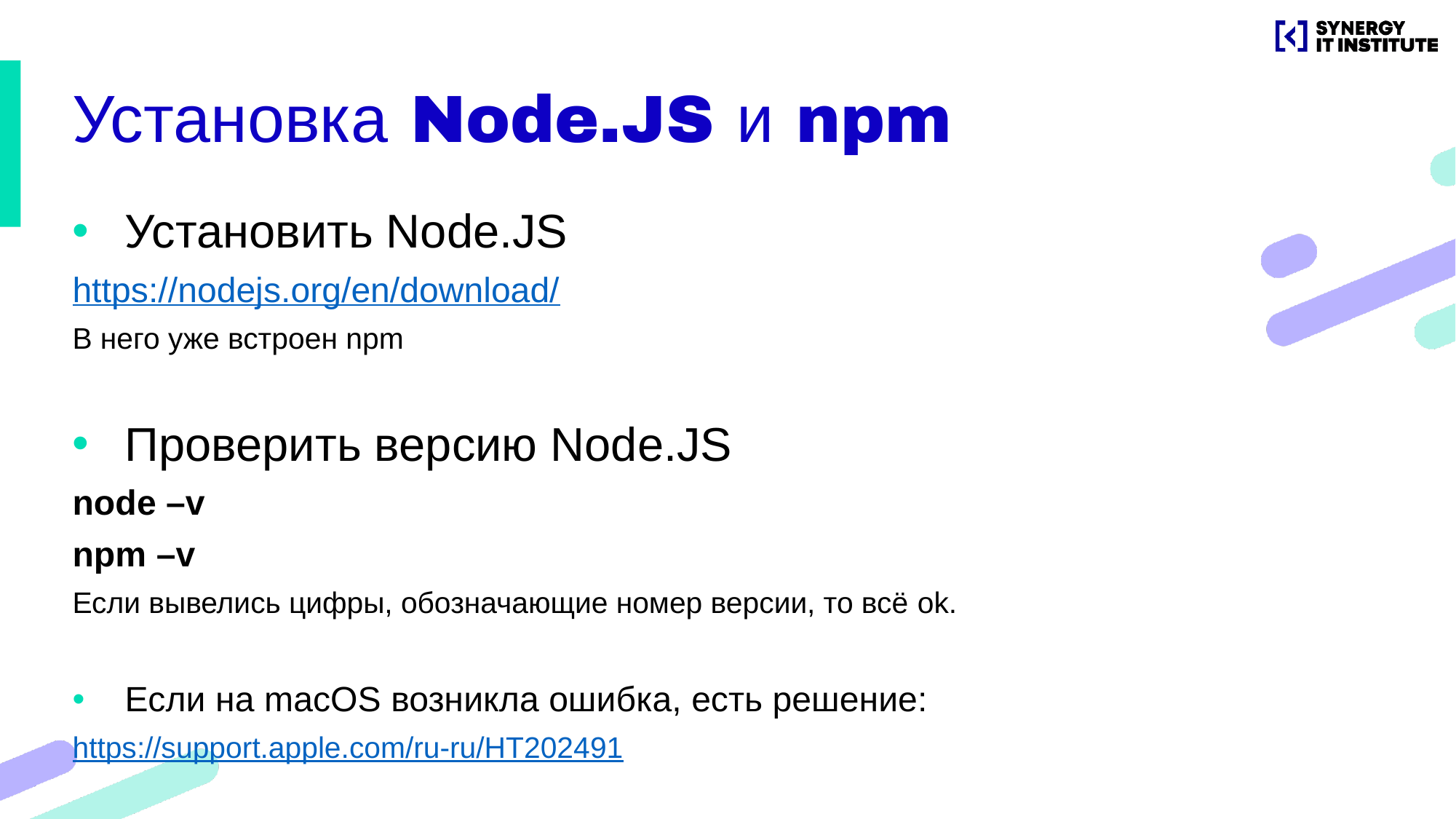

# Установка Node.JS и npm
Установить Node.JS
https://nodejs.org/en/download/
В него уже встроен npm

Проверить версию Node.JS
node –v
npm –v
Если вывелись цифры, обозначающие номер версии, то всё ok.

Если на macOS возникла ошибка, есть решение:
https://support.apple.com/ru-ru/HT202491